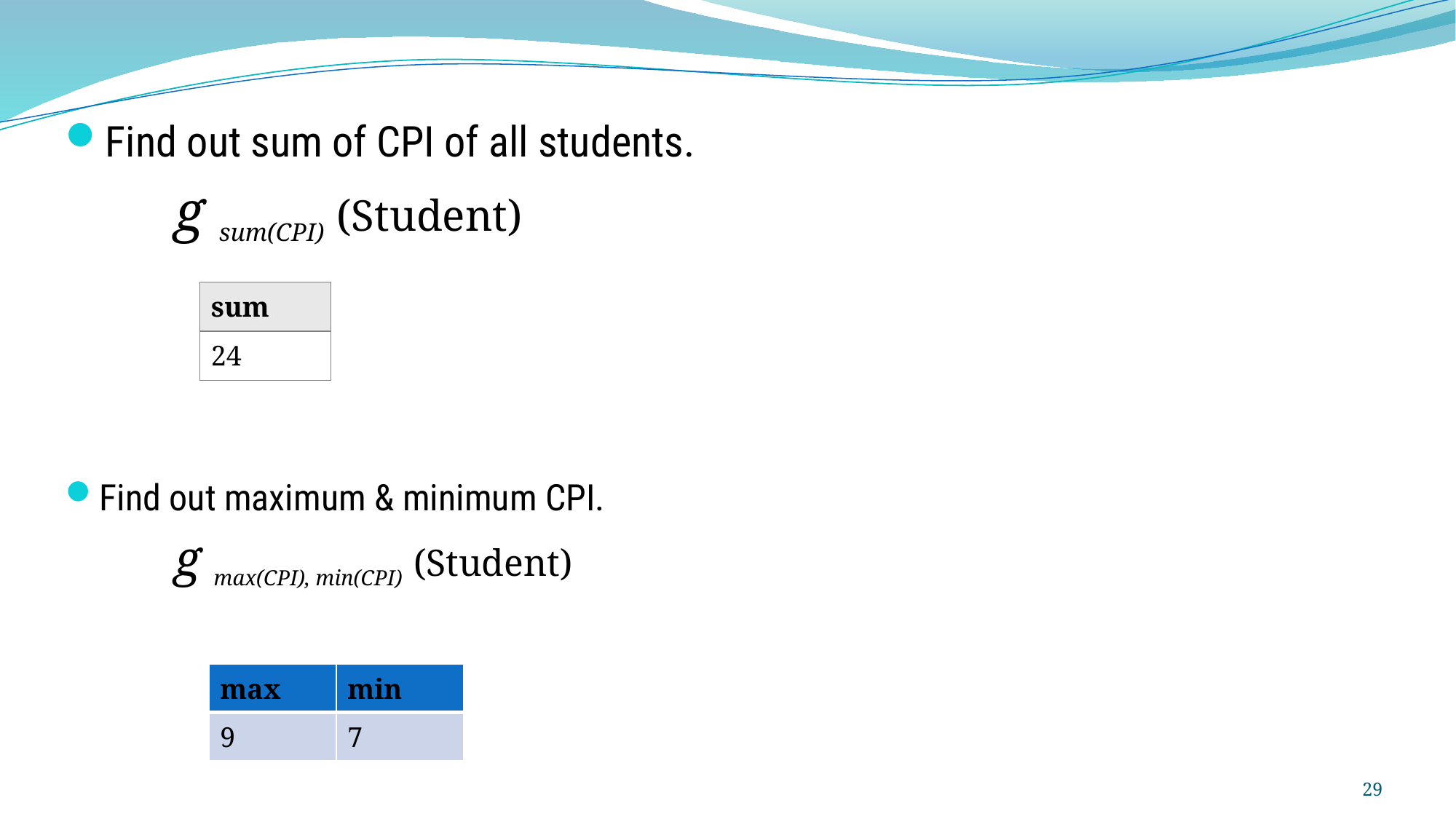

Find out sum of CPI of all students.
	g sum(CPI)  (Student)

Find out maximum & minimum CPI.
	g max(CPI), min(CPI)  (Student)

| sum |
| --- |
| 24 |
| max | min |
| --- | --- |
| 9 | 7 |
29